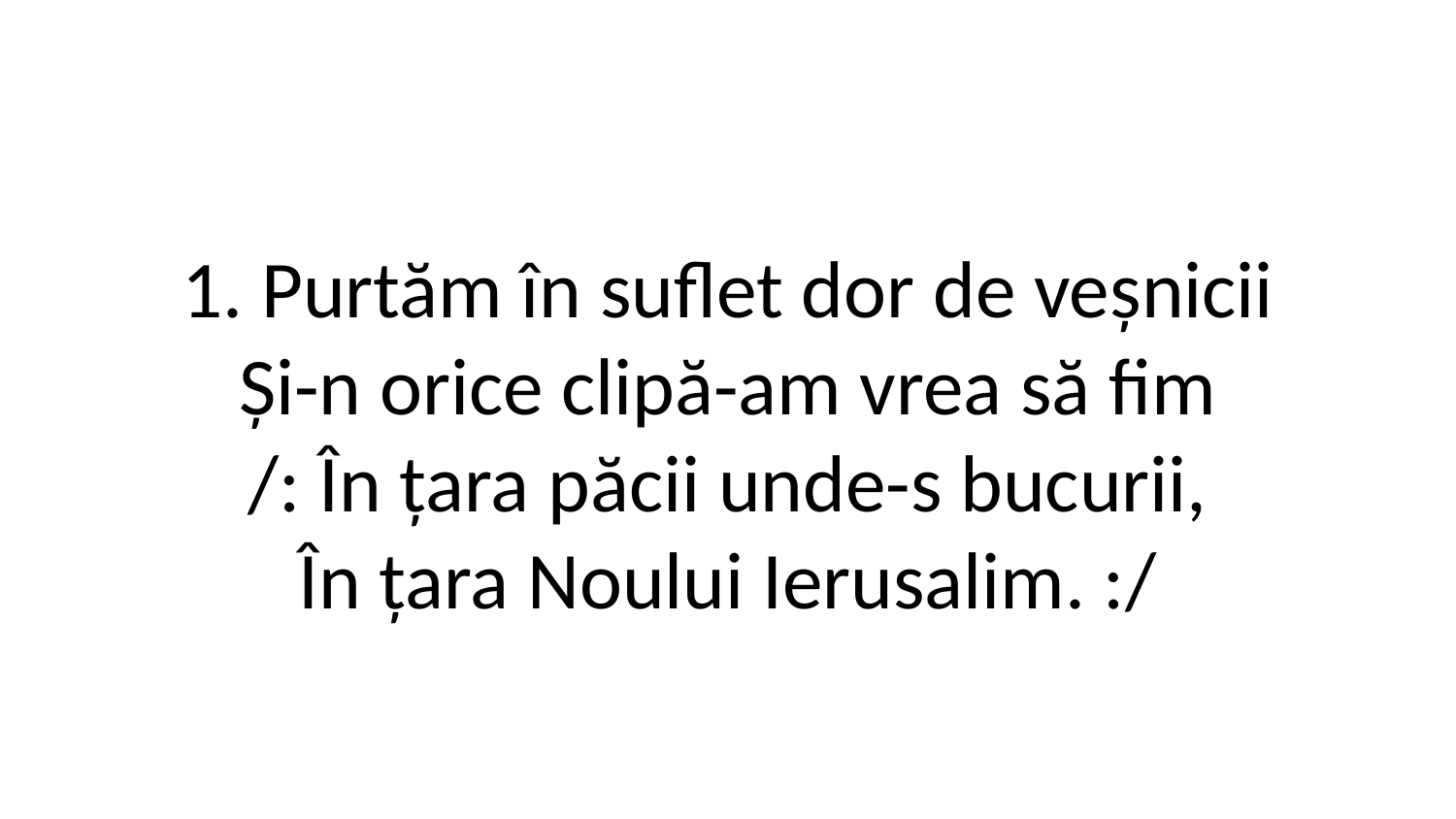

1. Purtăm în suflet dor de veșnicii
Și-n orice clipă-am vrea să fim
/: În țara păcii unde-s bucurii,
În țara Noului Ierusalim. :/